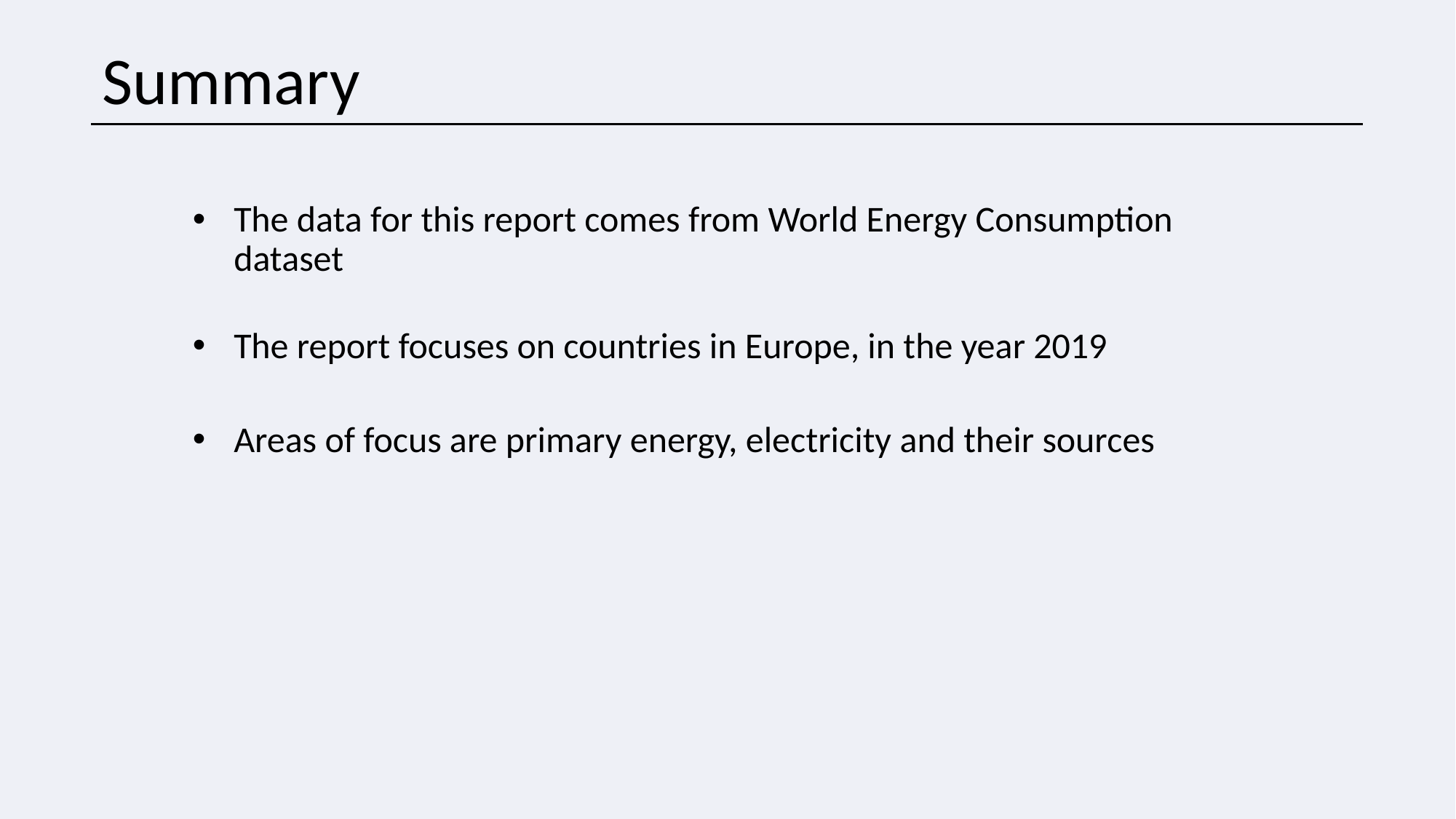

# Summary
The data for this report comes from World Energy Consumption dataset
The report focuses on countries in Europe, in the year 2019
Areas of focus are primary energy, electricity and their sources